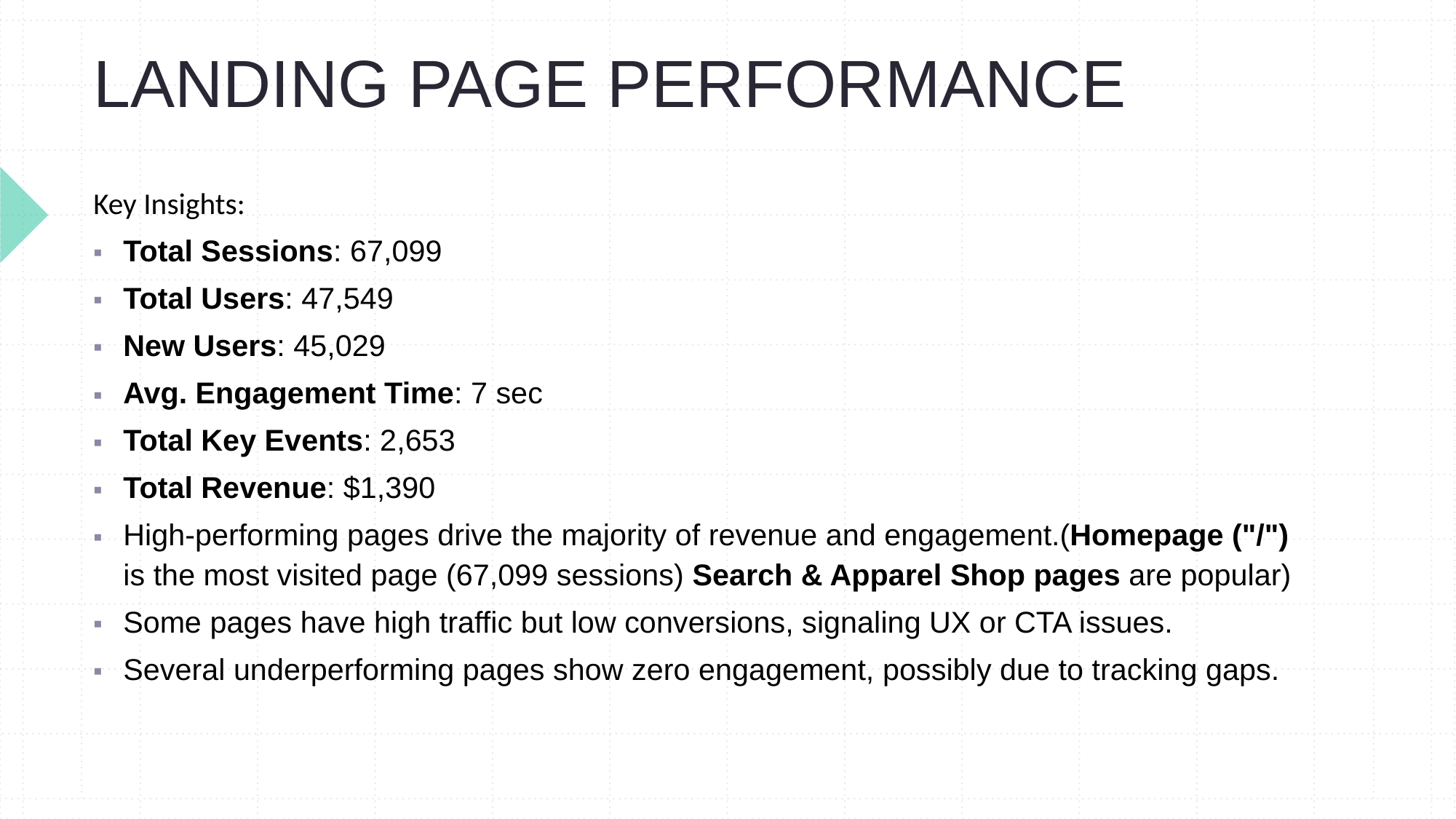

# LANDING PAGE PERFORMANCE
Key Insights:
Total Sessions: 67,099
Total Users: 47,549
New Users: 45,029
Avg. Engagement Time: 7 sec
Total Key Events: 2,653
Total Revenue: $1,390
High-performing pages drive the majority of revenue and engagement.(Homepage ("/") is the most visited page (67,099 sessions) Search & Apparel Shop pages are popular)
Some pages have high traffic but low conversions, signaling UX or CTA issues.
Several underperforming pages show zero engagement, possibly due to tracking gaps.